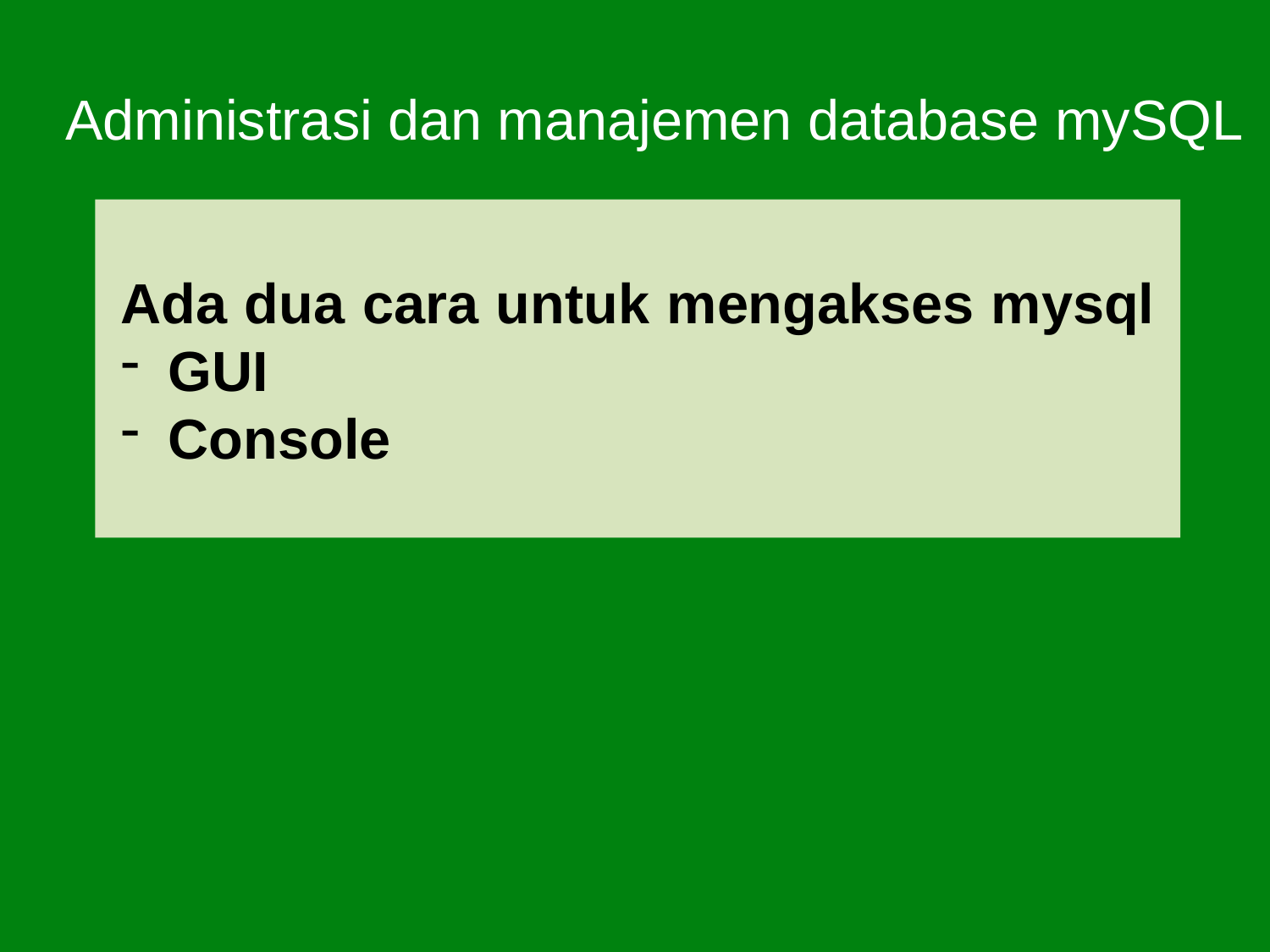

# Administrasi dan manajemen database mySQL
Ada dua cara untuk mengakses mysql
GUI
Console